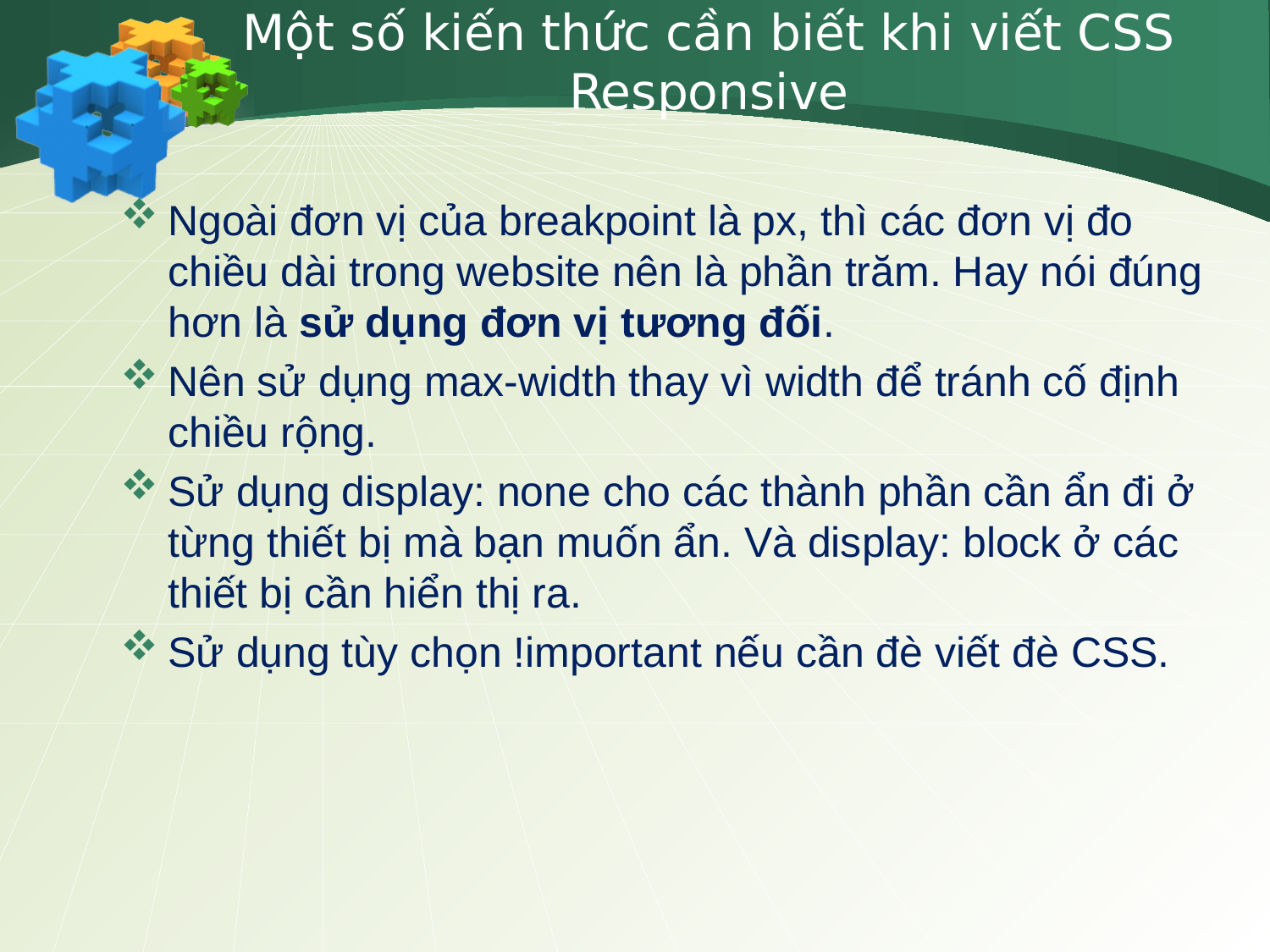

# Một số kiến thức cần biết khi viết CSS Responsive
Ngoài đơn vị của breakpoint là px, thì các đơn vị đo chiều dài trong website nên là phần trăm. Hay nói đúng hơn là sử dụng đơn vị tương đối.
Nên sử dụng max-width thay vì width để tránh cố định chiều rộng.
Sử dụng display: none cho các thành phần cần ẩn đi ở từng thiết bị mà bạn muốn ẩn. Và display: block ở các thiết bị cần hiển thị ra.
Sử dụng tùy chọn !important nếu cần đè viết đè CSS.